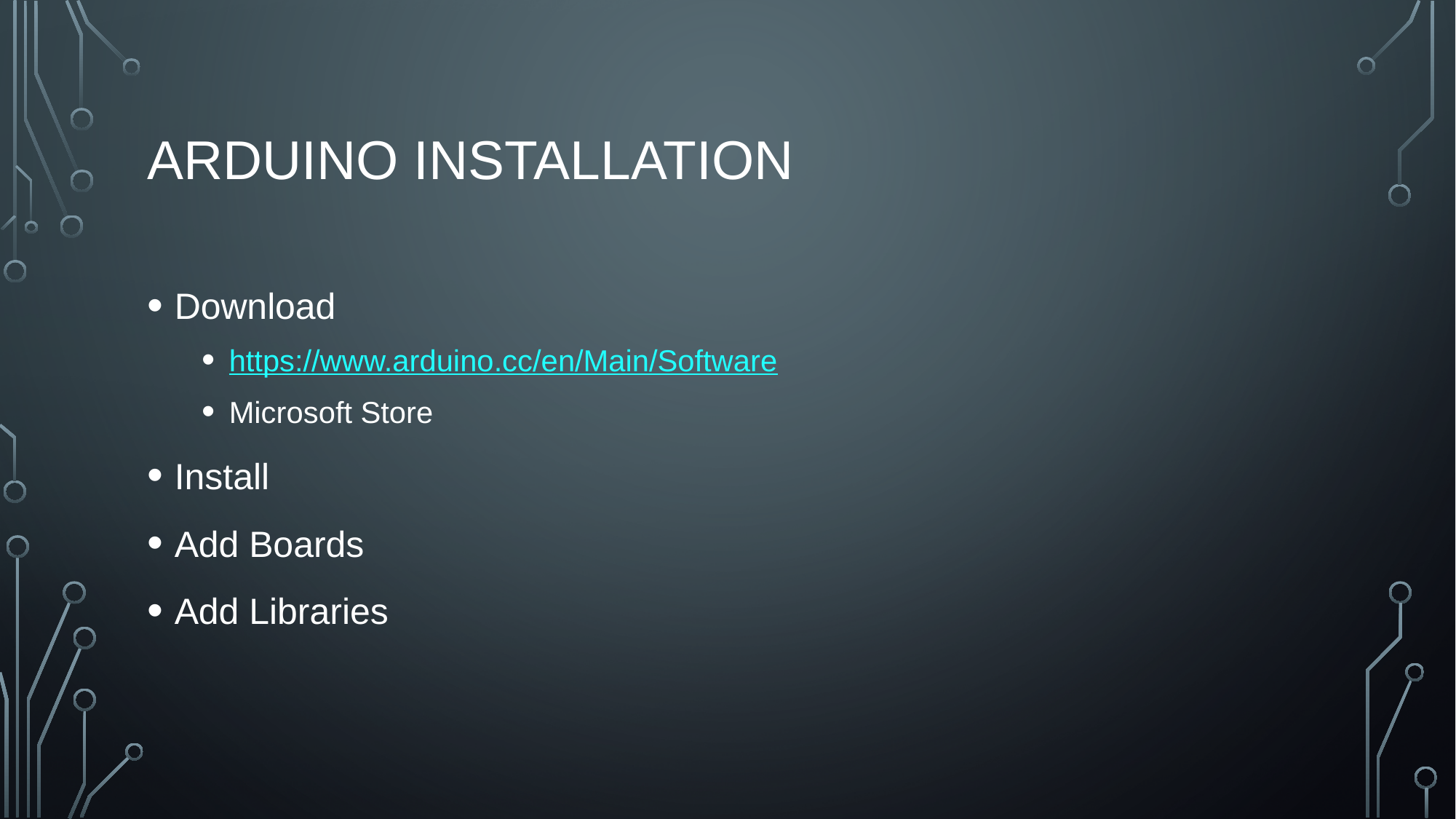

# Arduino Installation
Download
https://www.arduino.cc/en/Main/Software
Microsoft Store
Install
Add Boards
Add Libraries